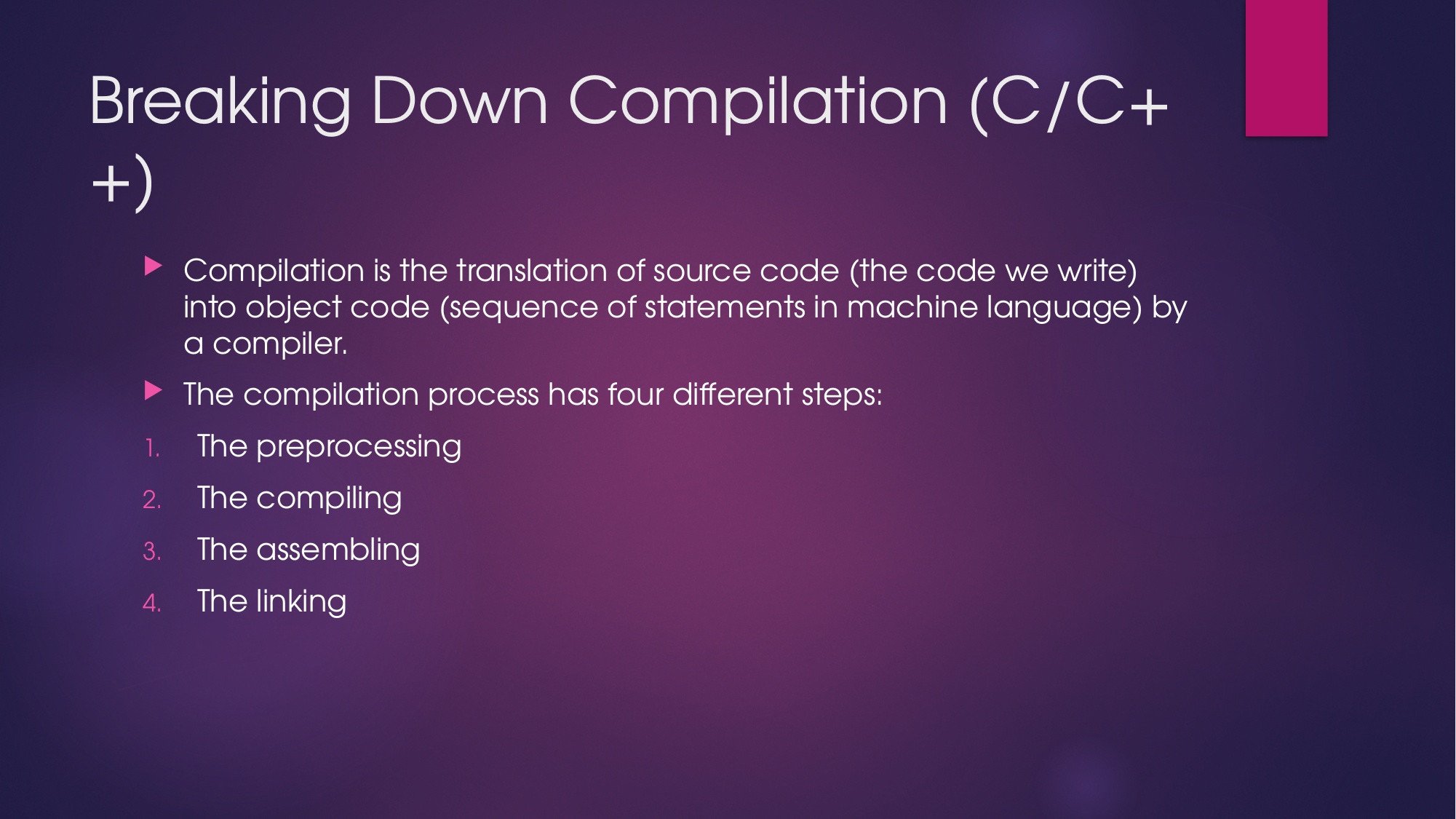

# Breaking Down Compilation (C/C++)
Compilation is the translation of source code (the code we write) into object code (sequence of statements in machine language) by a compiler.
The compilation process has four different steps:
The preprocessing
The compiling
The assembling
The linking